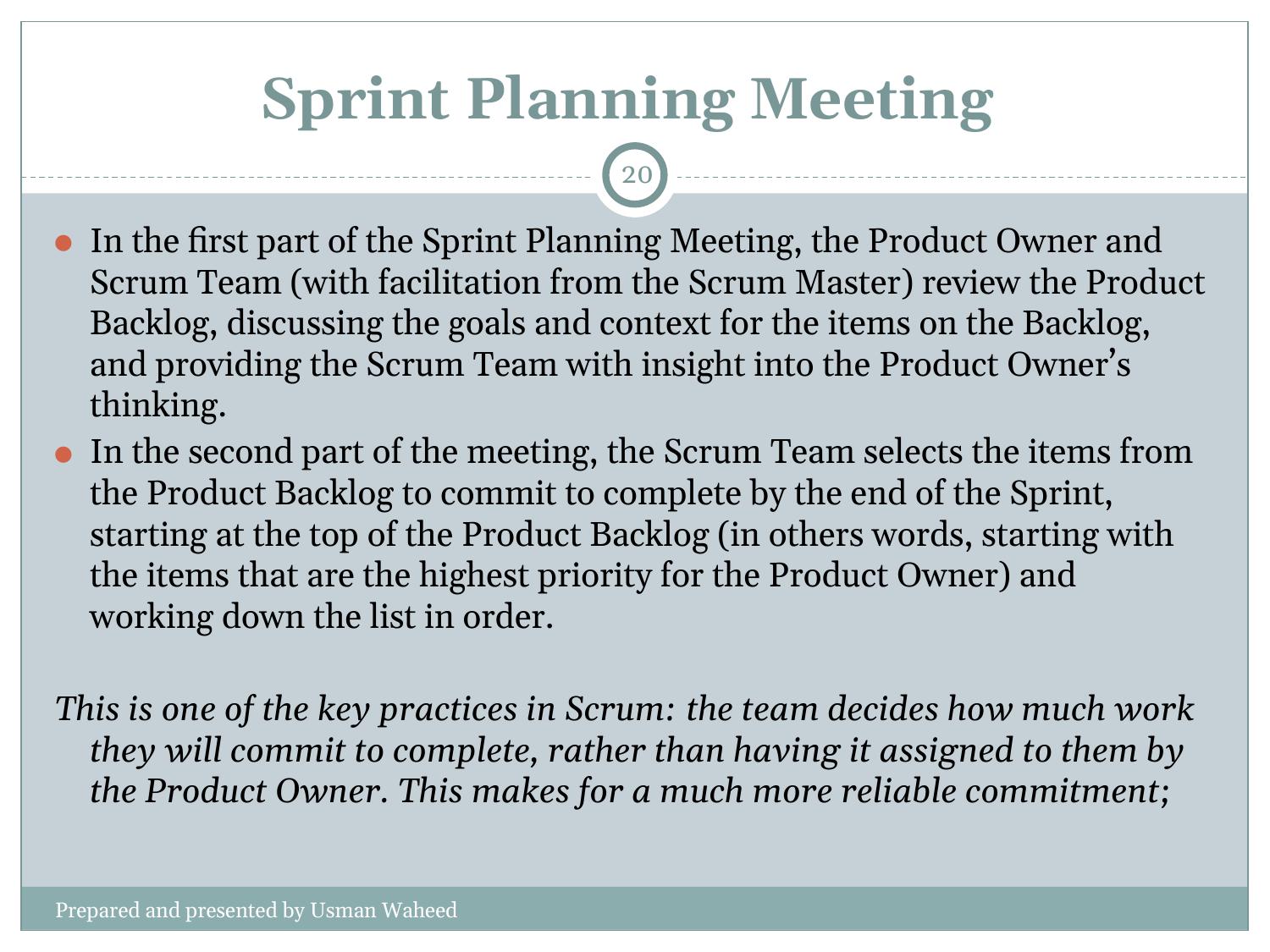

# Sprint Planning Meeting
20
In the first part of the Sprint Planning Meeting, the Product Owner and Scrum Team (with facilitation from the Scrum Master) review the Product Backlog, discussing the goals and context for the items on the Backlog, and providing the Scrum Team with insight into the Product Owner’s thinking.
In the second part of the meeting, the Scrum Team selects the items from the Product Backlog to commit to complete by the end of the Sprint, starting at the top of the Product Backlog (in others words, starting with the items that are the highest priority for the Product Owner) and working down the list in order.

This is one of the key practices in Scrum: the team decides how much work they will commit to complete, rather than having it assigned to them by the Product Owner. This makes for a much more reliable commitment;
Prepared and presented by Usman Waheed